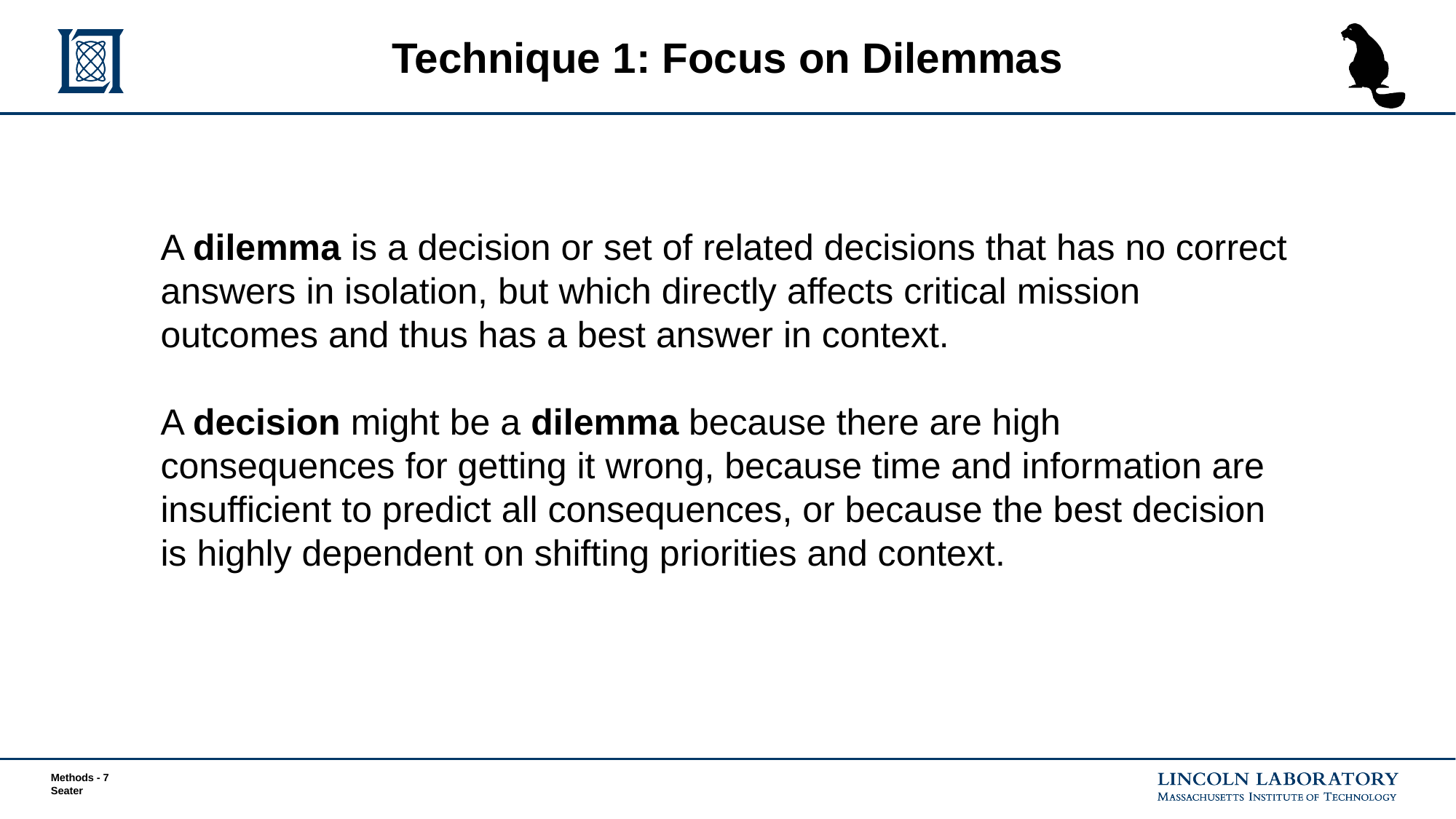

# Technique 1: Focus on Dilemmas
A dilemma is a decision or set of related decisions that has no correct answers in isolation, but which directly affects critical mission outcomes and thus has a best answer in context.

A decision might be a dilemma because there are high consequences for getting it wrong, because time and information are insufficient to predict all consequences, or because the best decision is highly dependent on shifting priorities and context.